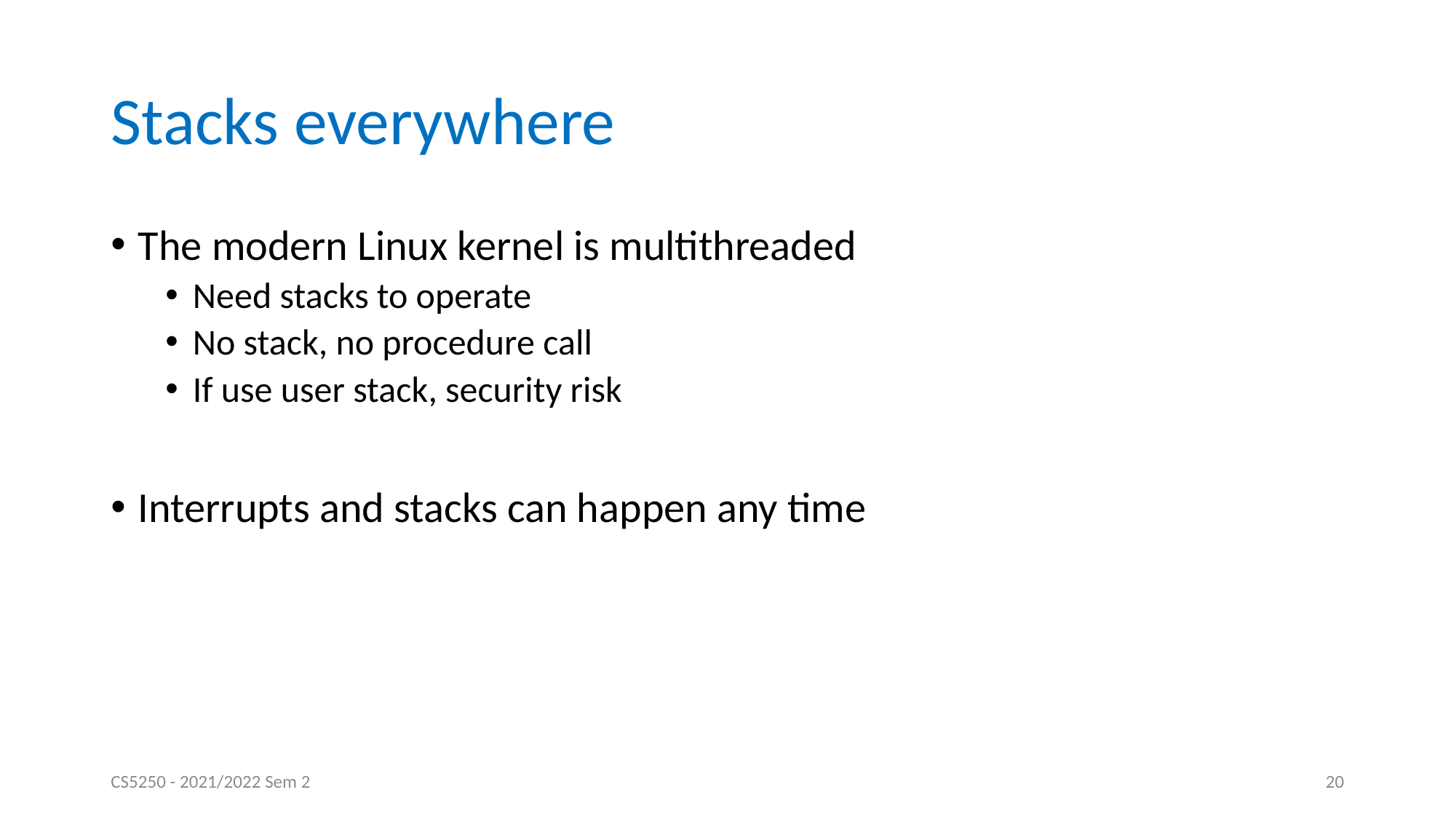

# Stacks everywhere
The modern Linux kernel is multithreaded
Need stacks to operate
No stack, no procedure call
If use user stack, security risk

Interrupts and stacks can happen any time
CS5250 - 2021/2022 Sem 2
20